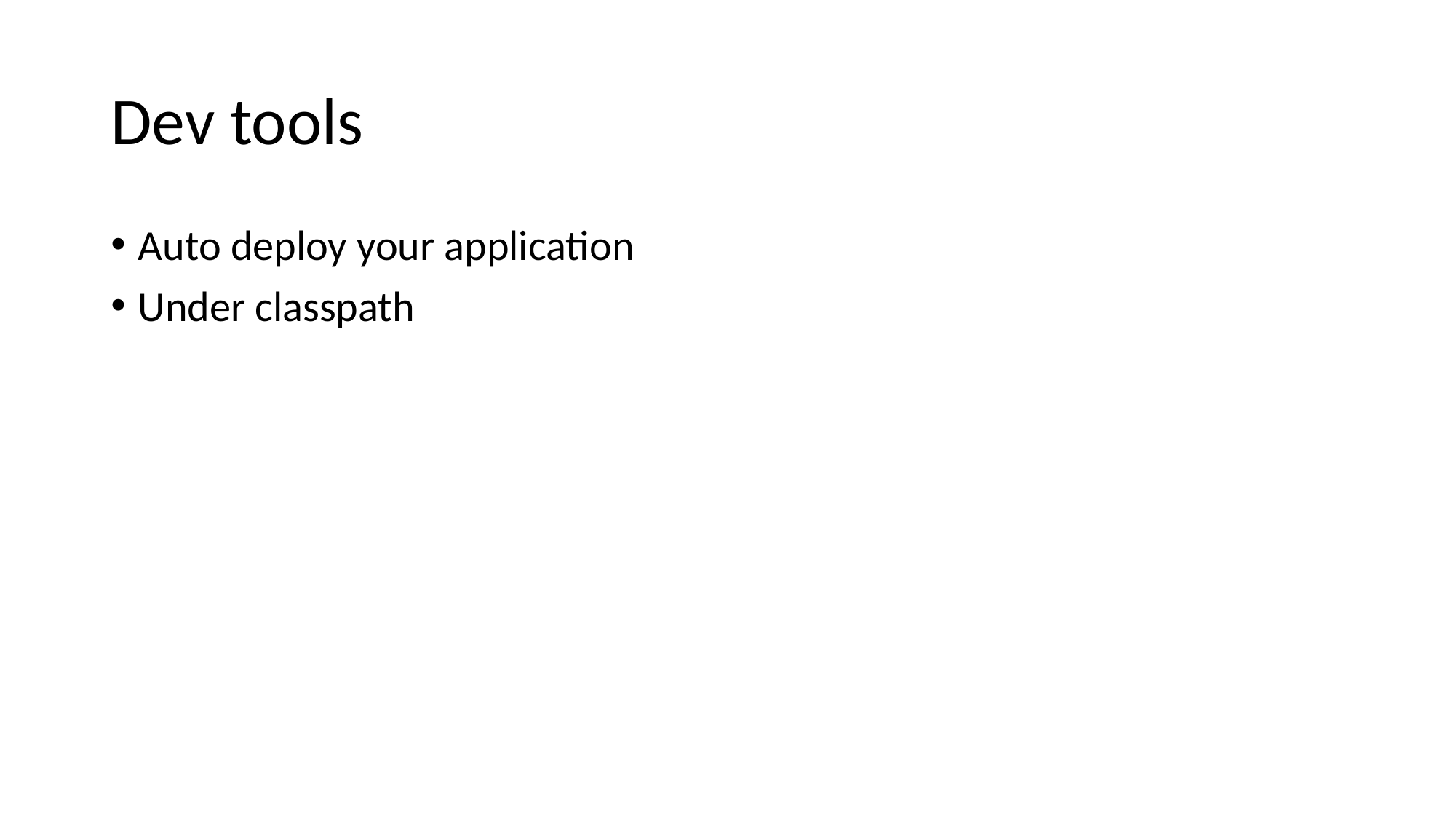

# Dev tools
Auto deploy your application
Under classpath